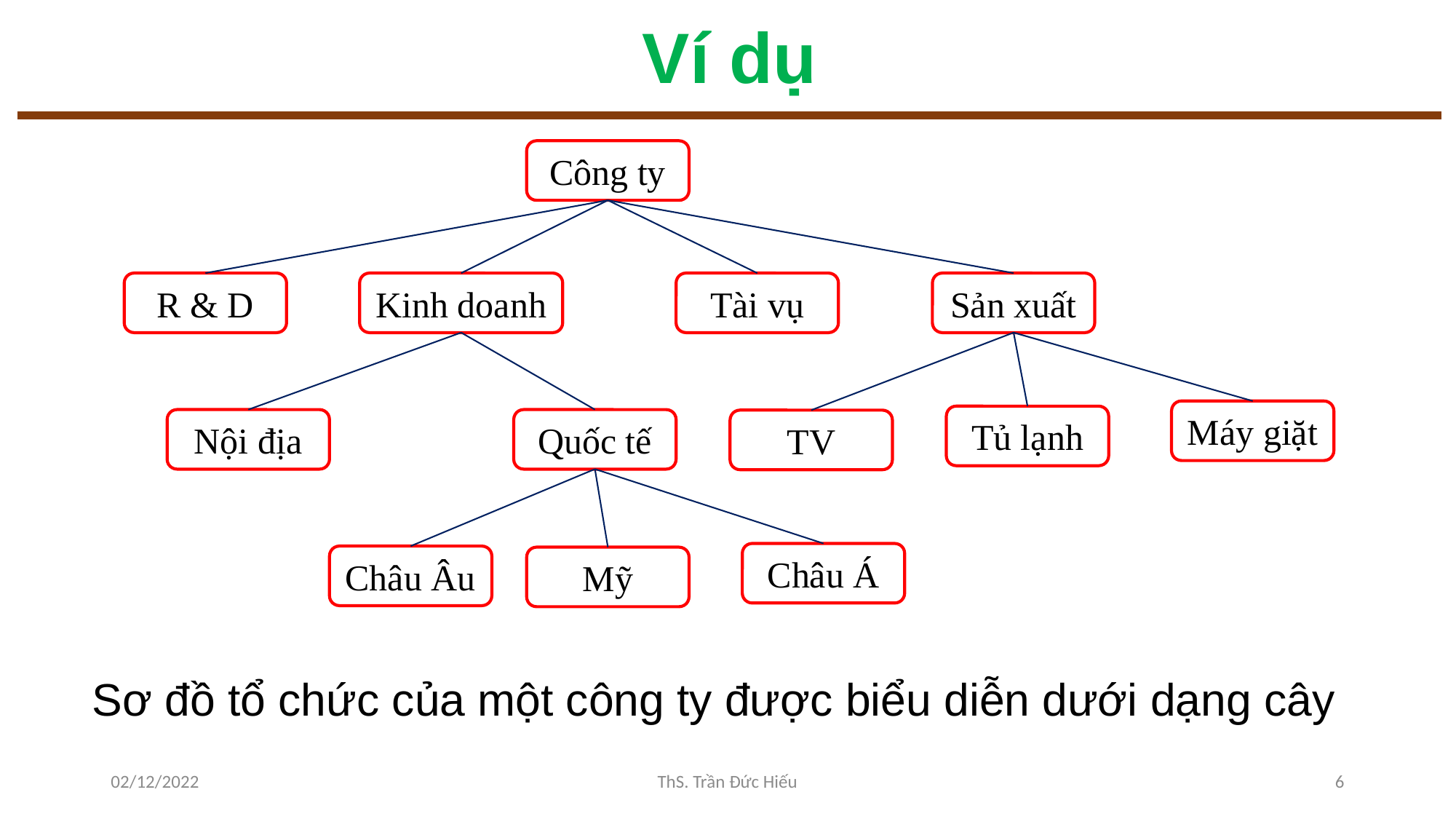

# Ví dụ
Công ty
R & D
Kinh doanh
Tài vụ
Sản xuất
Máy giặt
Tủ lạnh
Nội địa
Quốc tế
TV
Châu Á
Châu Âu
Mỹ
Sơ đồ tổ chức của một công ty được biểu diễn dưới dạng cây
02/12/2022
ThS. Trần Đức Hiếu
6